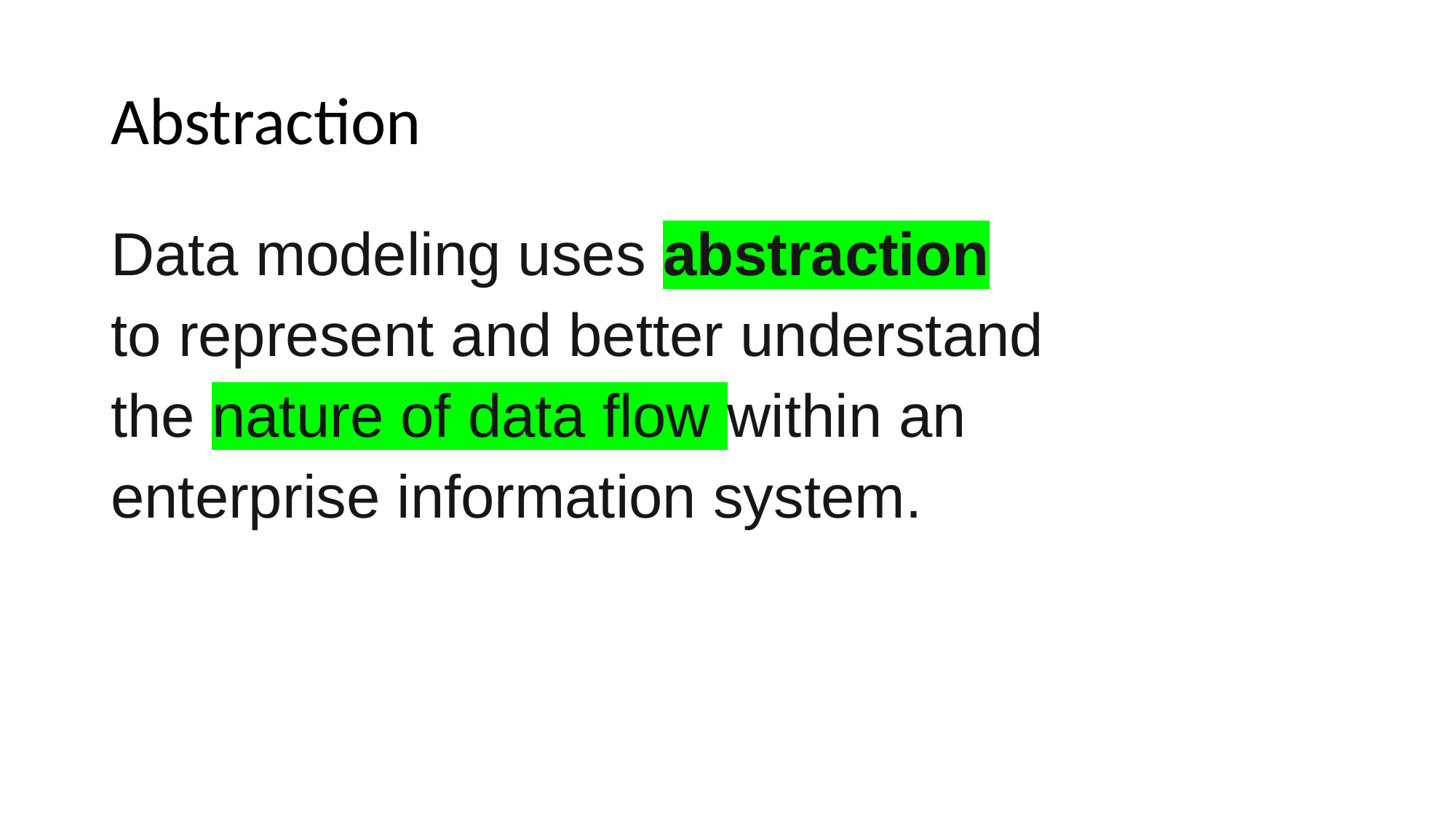

# Abstraction
Data modeling uses abstraction
to represent and better understand
the nature of data flow within an
enterprise information system.